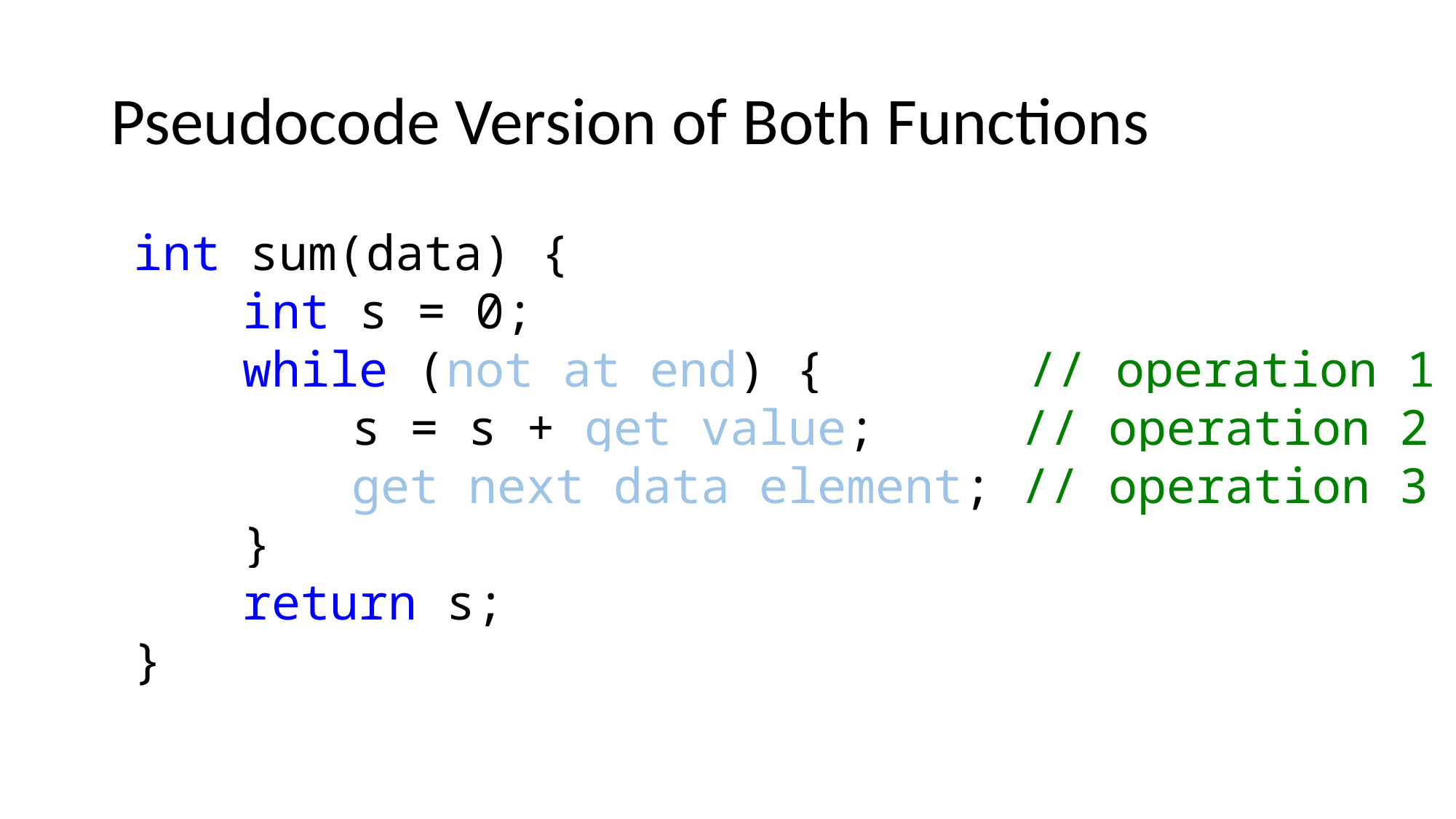

# Pseudocode Version of Both Functions
int sum(data) {
	int s = 0;
	while (not at end) {       // operation 1
		s = s + get value;     // operation 2
		get next data element; // operation 3
	}
	return s;
}